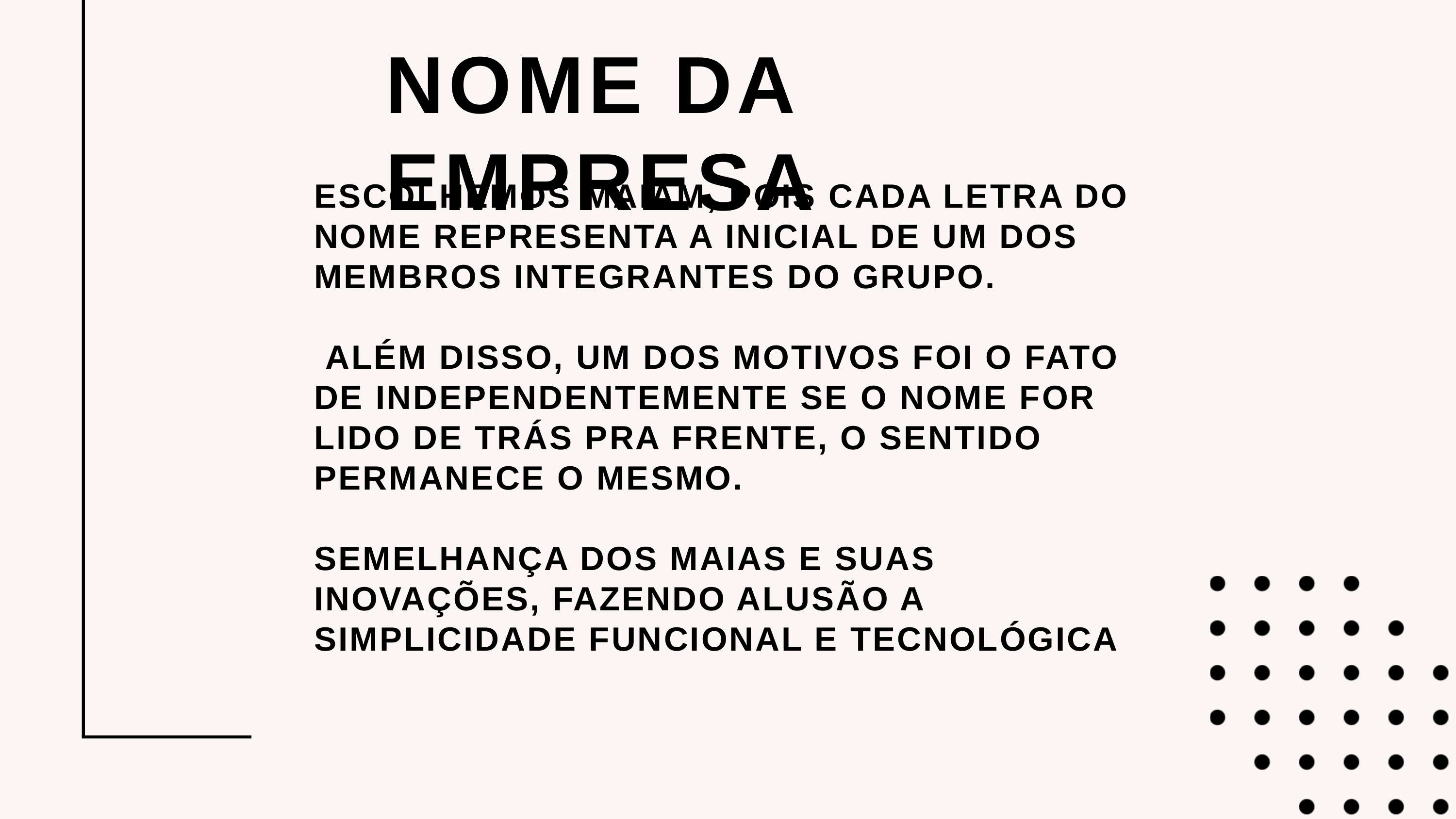

NOME DA EMPRESA
ESCOLHEMOS MAIAM, POIS CADA LETRA DO NOME REPRESENTA A INICIAL DE UM DOS MEMBROS INTEGRANTES DO GRUPO.

 ALÉM DISSO, UM DOS MOTIVOS FOI O FATO DE INDEPENDENTEMENTE SE O NOME FOR LIDO DE TRÁS PRA FRENTE, O SENTIDO PERMANECE O MESMO.

SEMELHANÇA DOS MAIAS E SUAS INOVAÇÕES, FAZENDO ALUSÃO A SIMPLICIDADE FUNCIONAL E TECNOLÓGICA